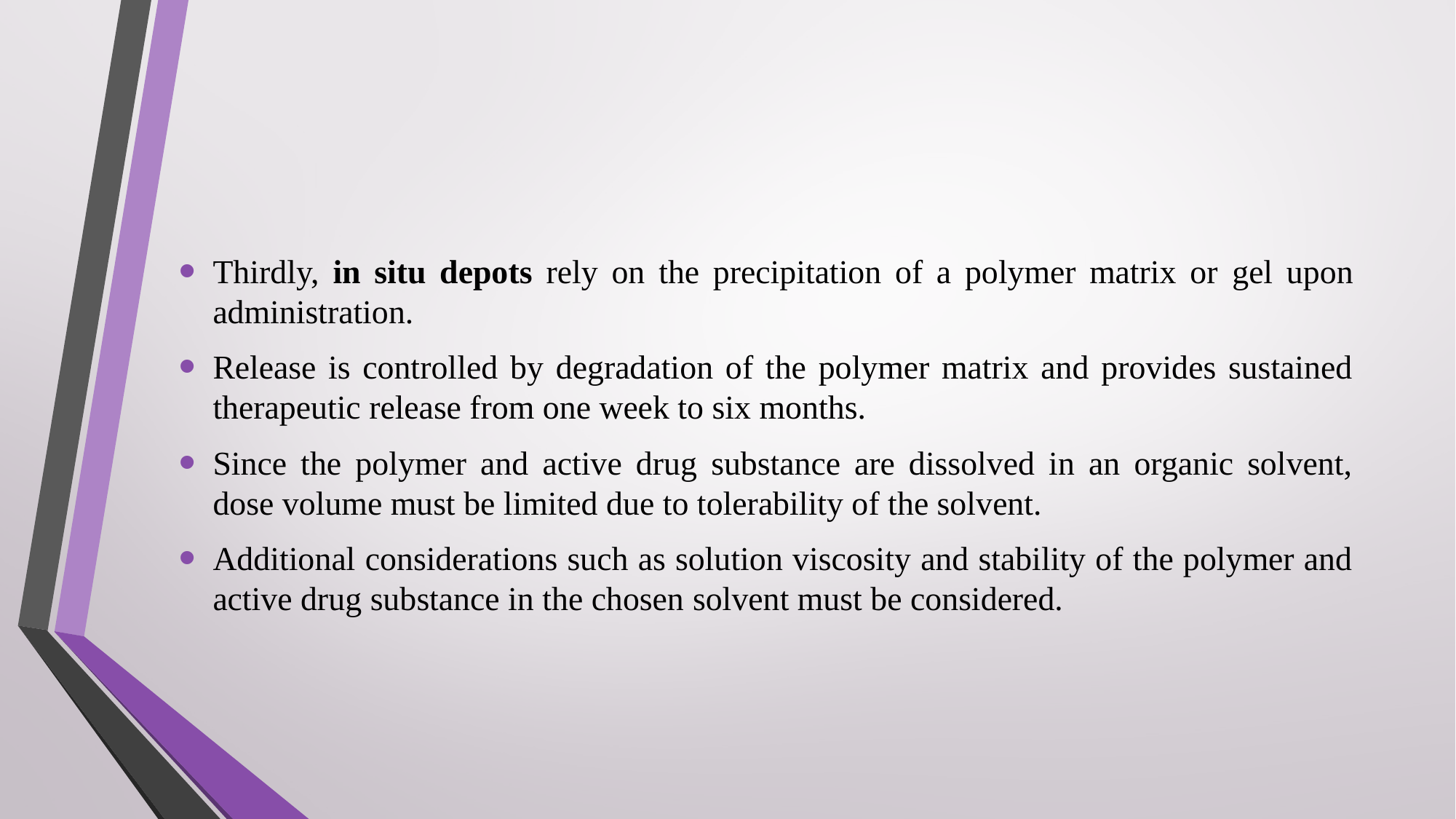

Thirdly, in situ depots rely on the precipitation of a polymer matrix or gel upon administration.
Release is controlled by degradation of the polymer matrix and provides sustained therapeutic release from one week to six months.
Since the polymer and active drug substance are dissolved in an organic solvent, dose volume must be limited due to tolerability of the solvent.
Additional considerations such as solution viscosity and stability of the polymer and active drug substance in the chosen solvent must be considered.